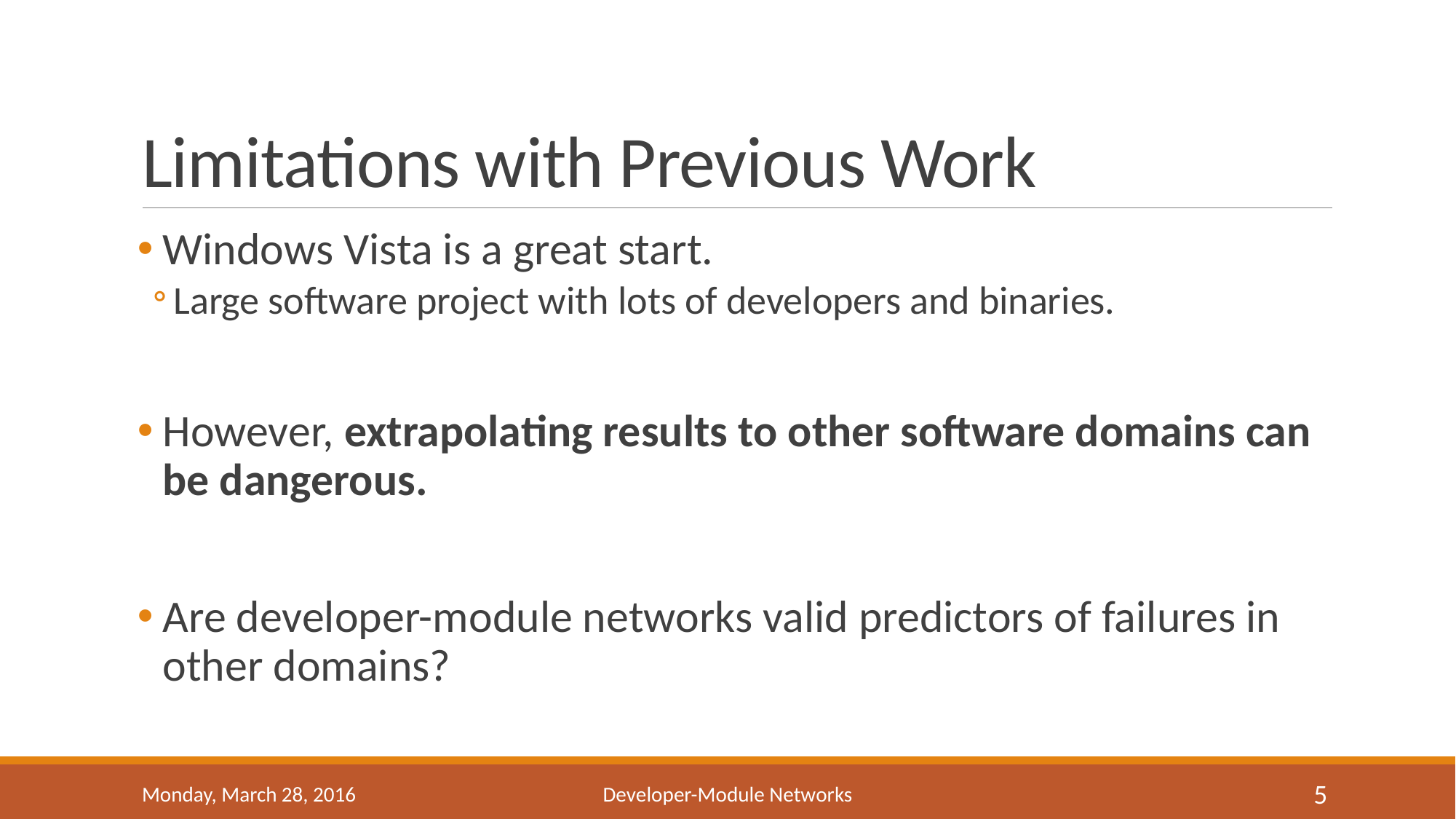

# Limitations with Previous Work
Windows Vista is a great start.
Large software project with lots of developers and binaries.

However, extrapolating results to other software domains can be dangerous.

Are developer-module networks valid predictors of failures in other domains?
Monday, March 28, 2016
Developer-Module Networks
5